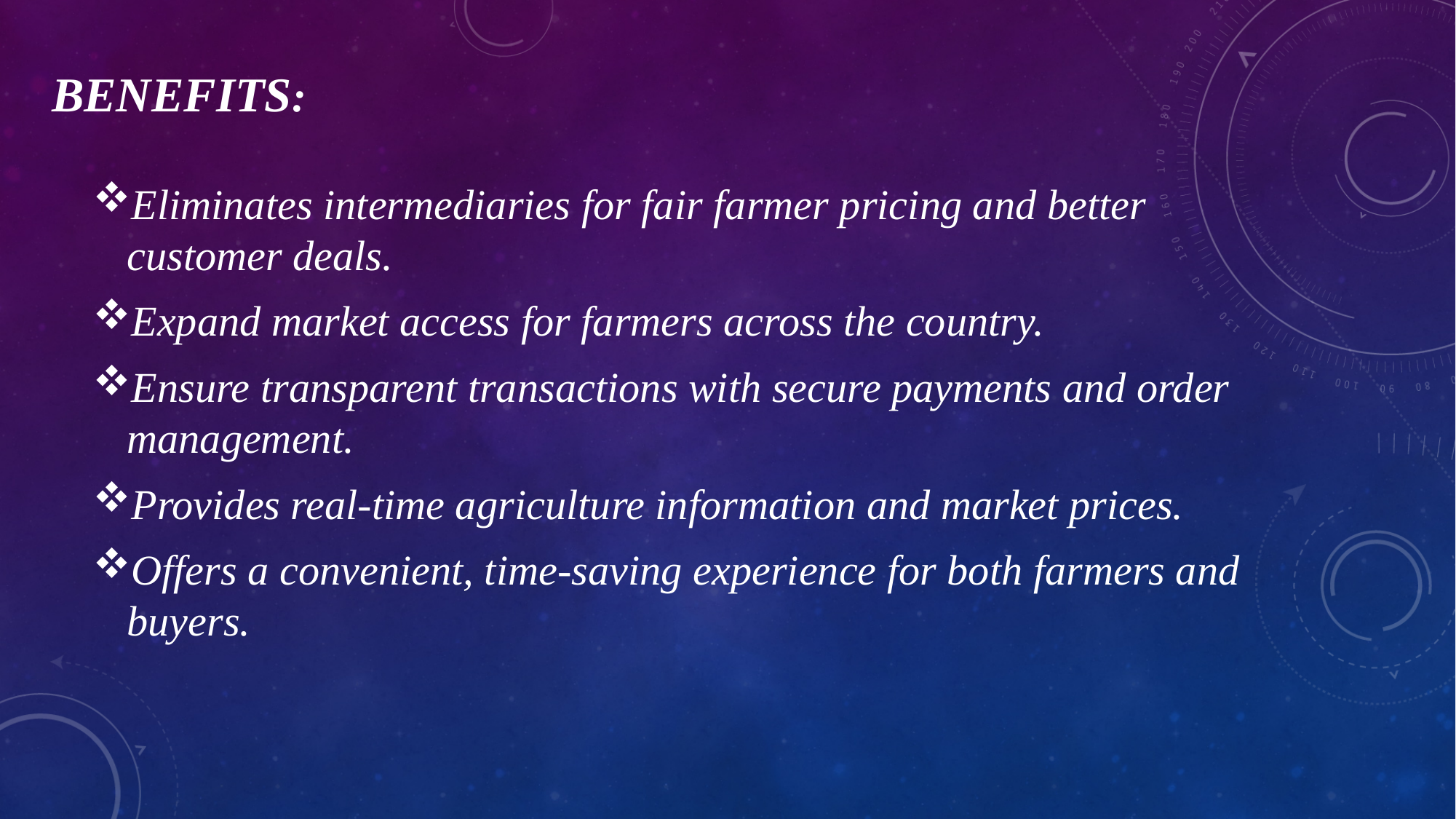

# BENEFITS:
Eliminates intermediaries for fair farmer pricing and better customer deals.
Expand market access for farmers across the country.
Ensure transparent transactions with secure payments and order management.
Provides real-time agriculture information and market prices.
Offers a convenient, time-saving experience for both farmers and buyers.